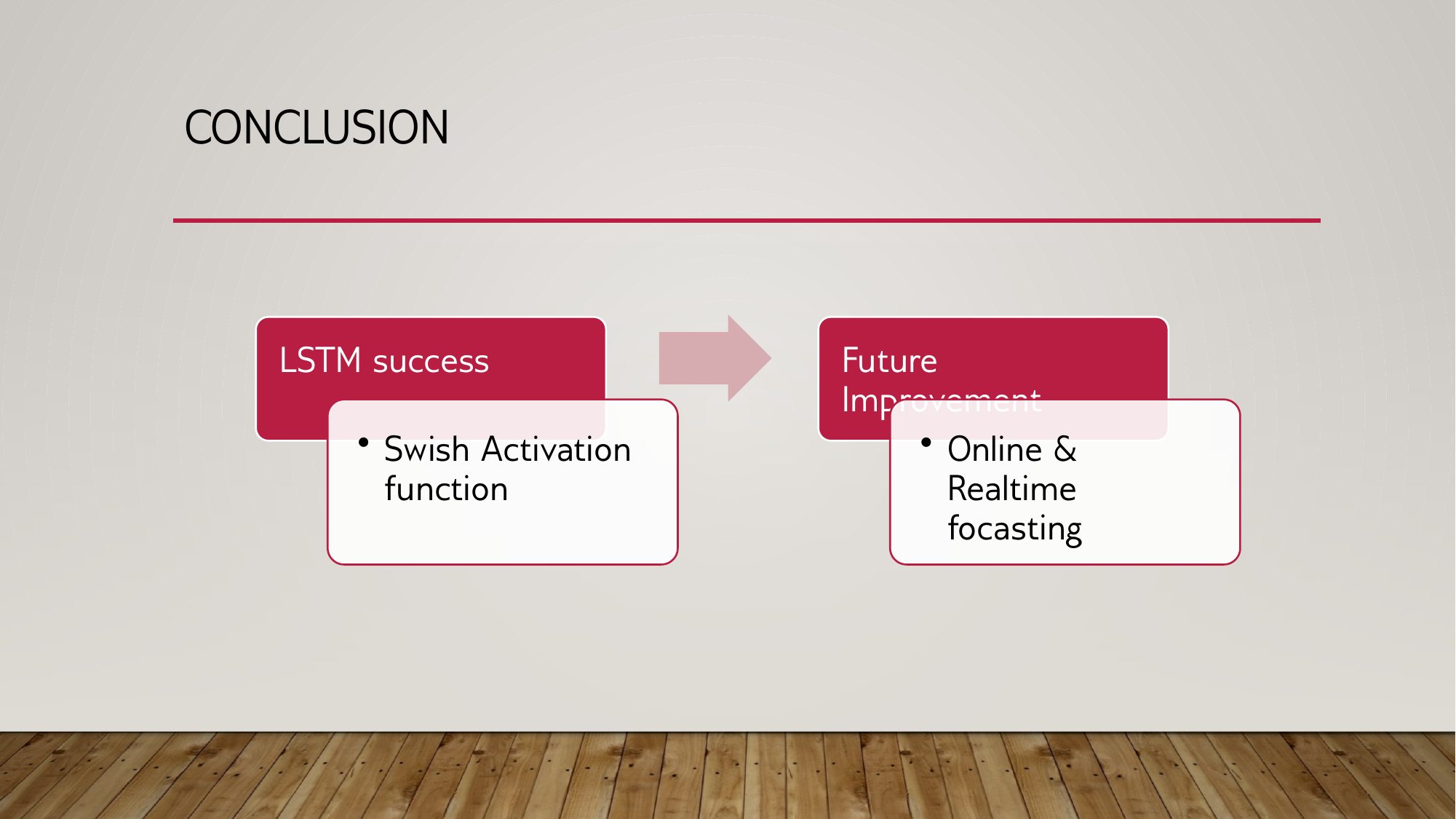

# Conclusion
LSTM success
Swish Activation function

Future Improvement
Online & Realtime focasting